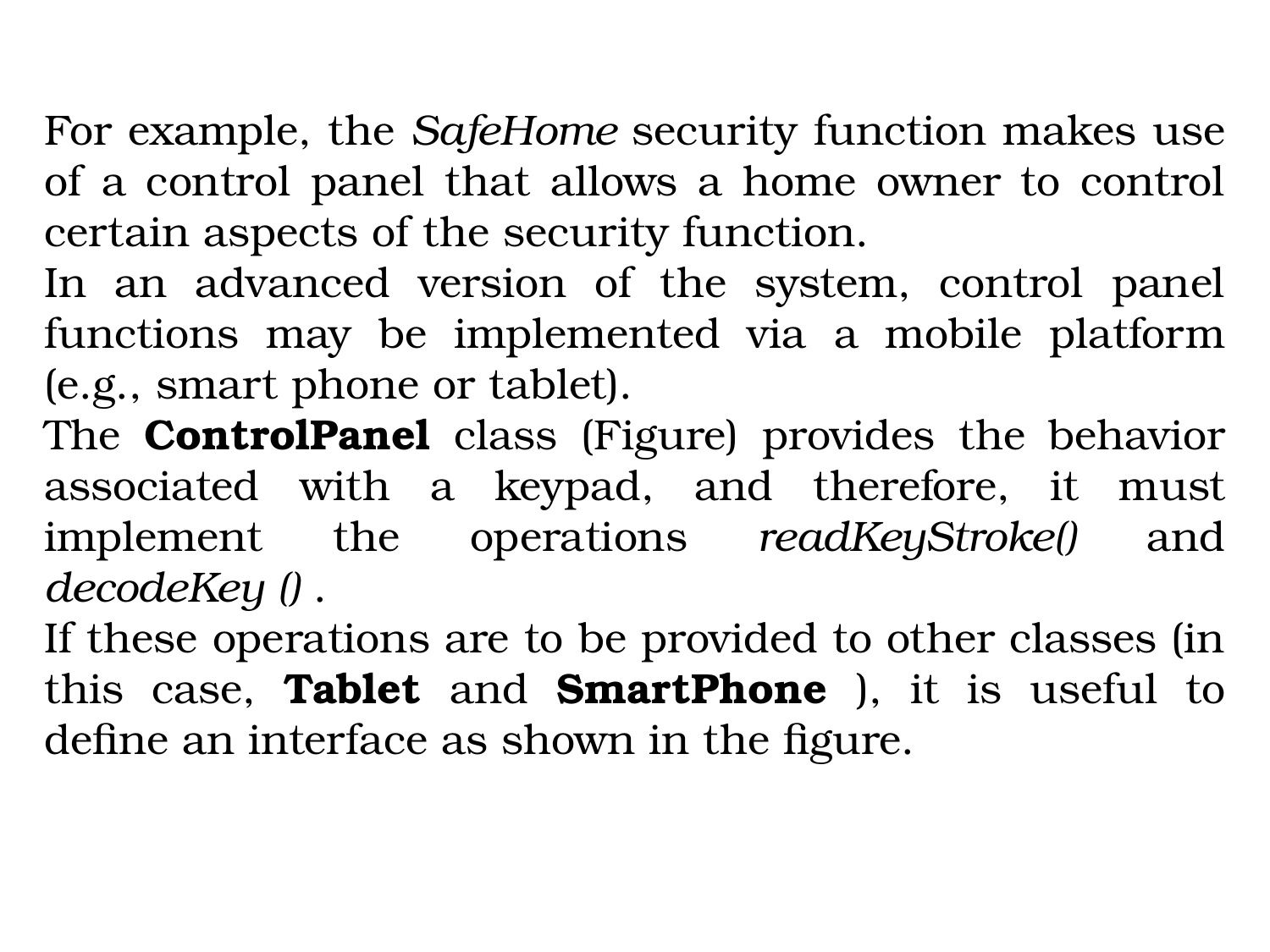

For example, the SafeHome security function makes use of a control panel that allows a home owner to control certain aspects of the security function.
In an advanced version of the system, control panel functions may be implemented via a mobile platform (e.g., smart phone or tablet).
The ControlPanel class (Figure) provides the behavior associated with a keypad, and therefore, it must implement the operations readKeyStroke() and decodeKey () .
If these operations are to be provided to other classes (in this case, Tablet and SmartPhone ), it is useful to define an interface as shown in the figure.